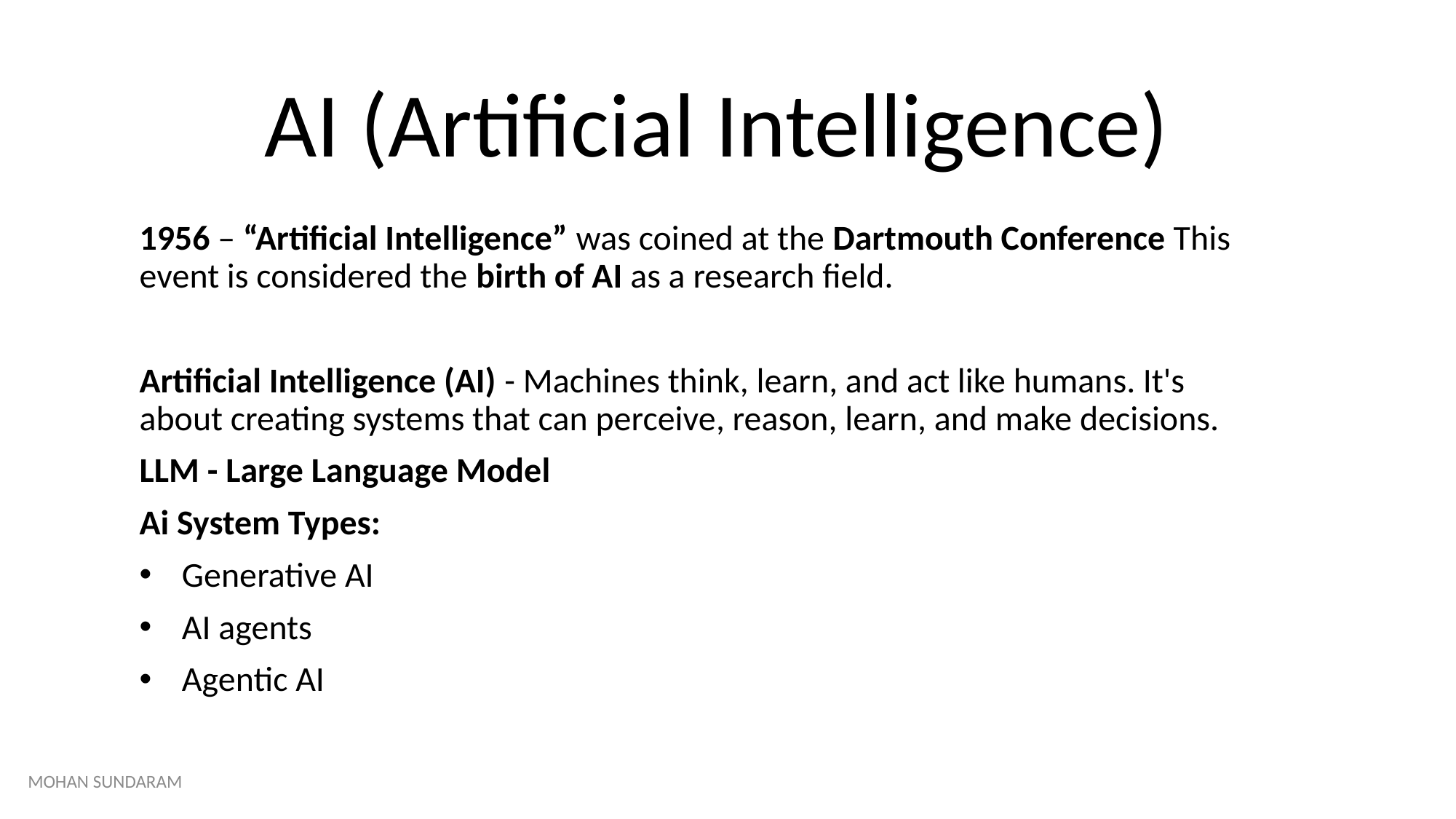

# AI (Artificial Intelligence)
1956 – “Artificial Intelligence” was coined at the Dartmouth Conference This event is considered the birth of AI as a research field.

Artificial Intelligence (AI) - Machines think, learn, and act like humans. It's about creating systems that can perceive, reason, learn, and make decisions.
LLM - Large Language Model
Ai System Types:
Generative AI
AI agents
Agentic AI

MOHAN SUNDARAM